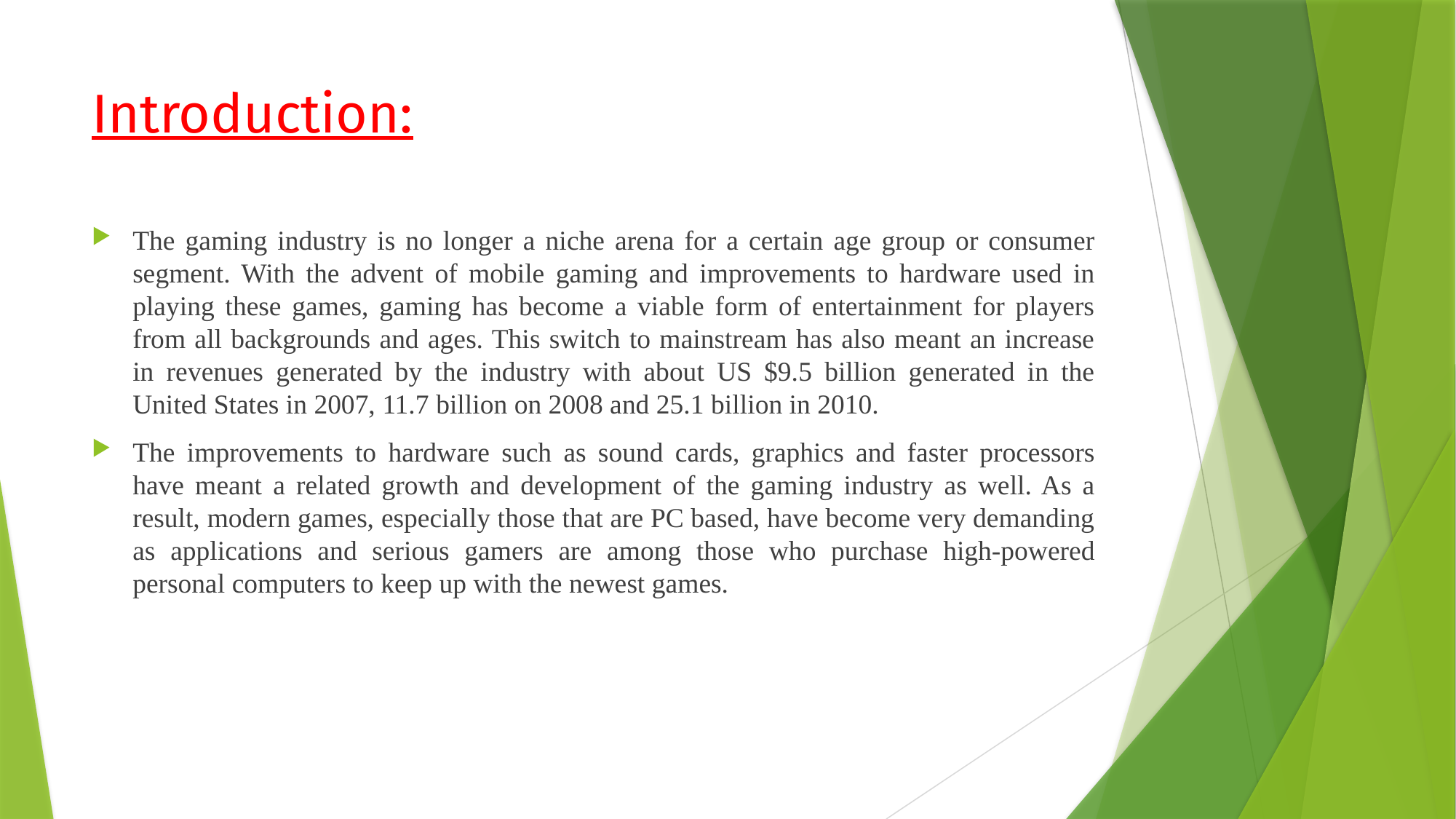

# Introduction:

The gaming industry is no longer a niche arena for a certain age group or consumer segment. With the advent of mobile gaming and improvements to hardware used in playing these games, gaming has become a viable form of entertainment for players from all backgrounds and ages. This switch to mainstream has also meant an increase in revenues generated by the industry with about US $9.5 billion generated in the United States in 2007, 11.7 billion on 2008 and 25.1 billion in 2010.
The improvements to hardware such as sound cards, graphics and faster processors have meant a related growth and development of the gaming industry as well. As a result, modern games, especially those that are PC based, have become very demanding as applications and serious gamers are among those who purchase high-powered personal computers to keep up with the newest games.